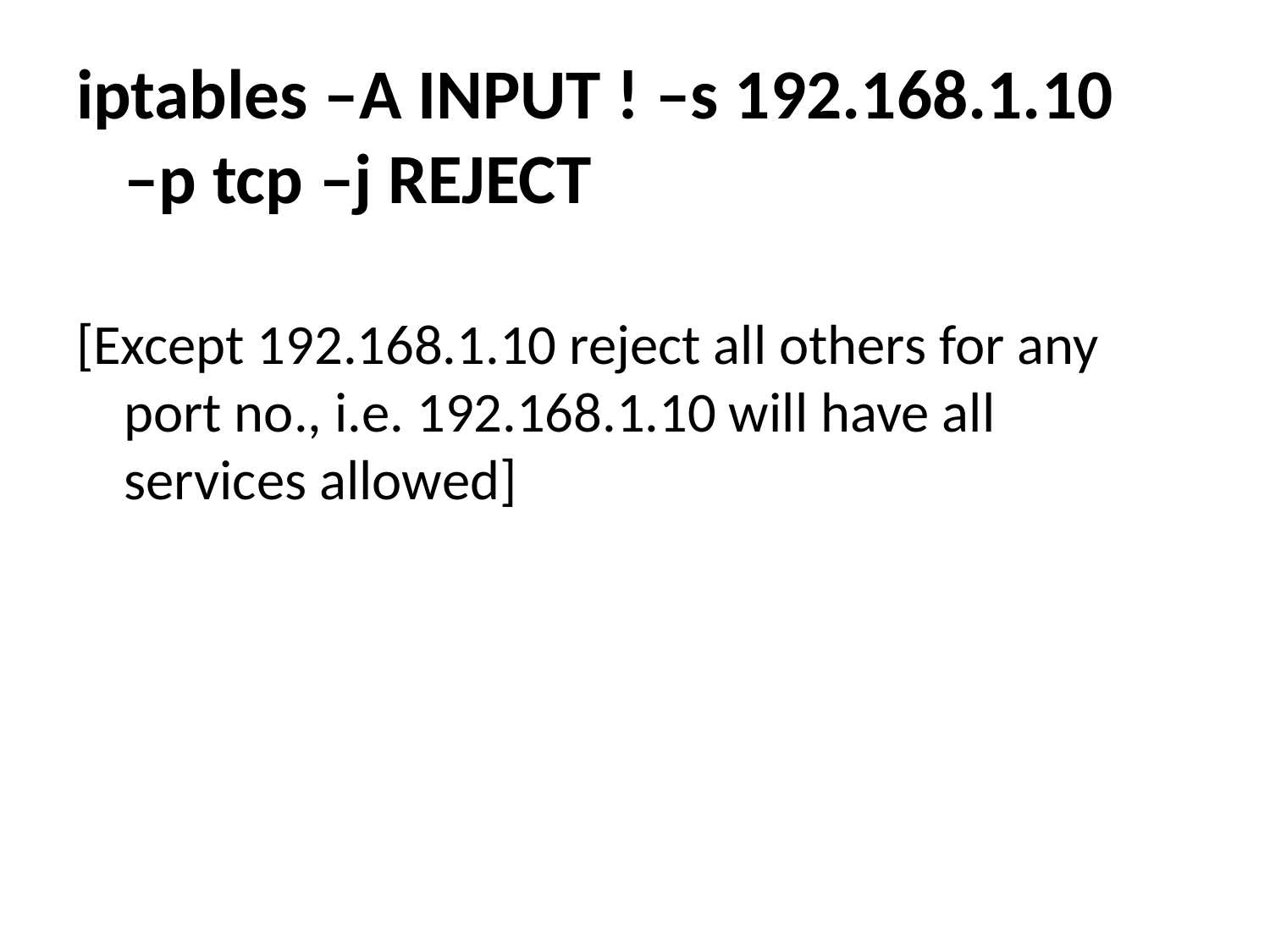

iptables –A INPUT ! –s 192.168.1.10 –p tcp –j REJECT

[Except 192.168.1.10 reject all others for any port no., i.e. 192.168.1.10 will have all services allowed]